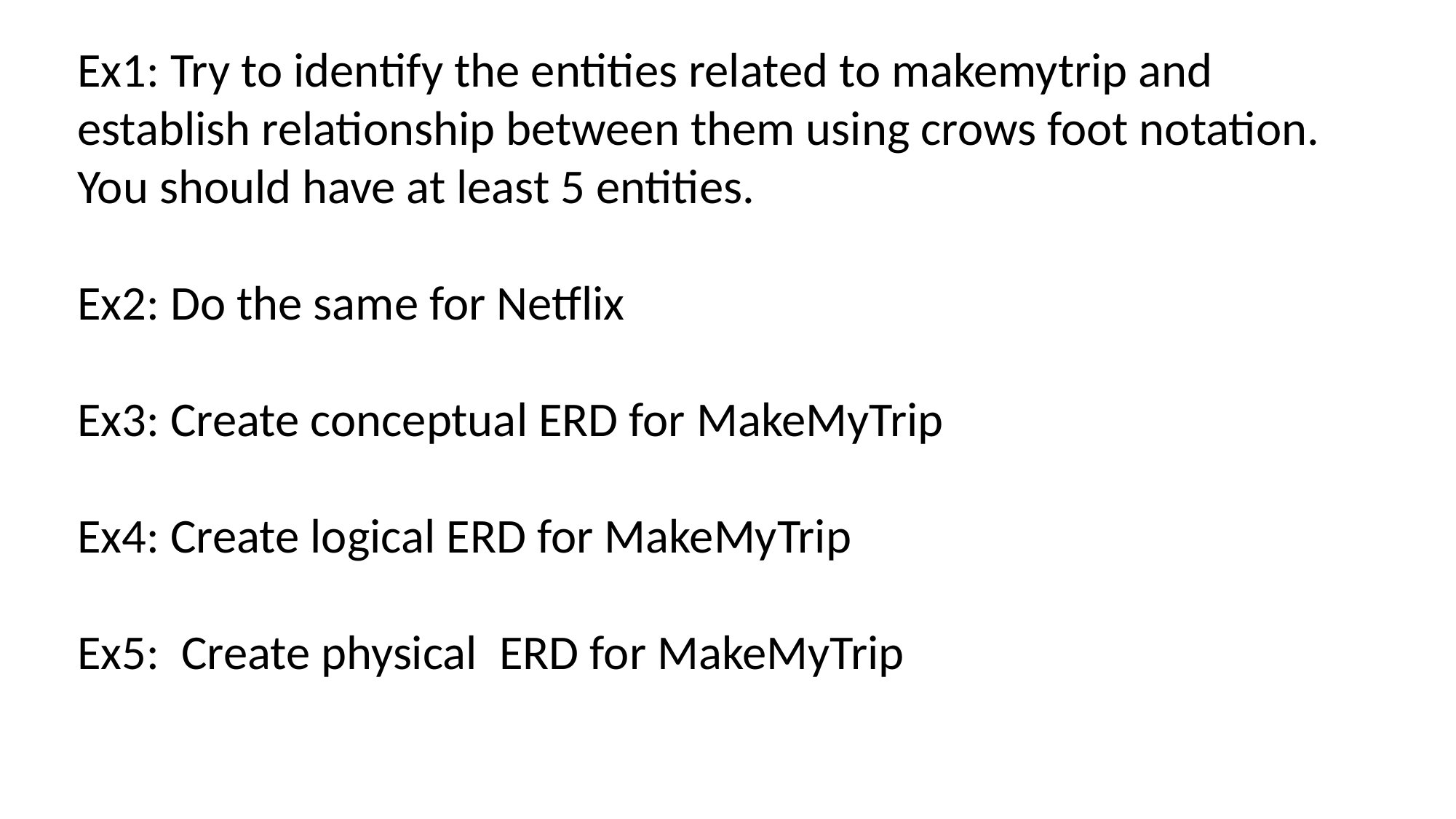

Ex1: Try to identify the entities related to makemytrip and establish relationship between them using crows foot notation. You should have at least 5 entities.

Ex2: Do the same for Netflix

Ex3: Create conceptual ERD for MakeMyTrip

Ex4: Create logical ERD for MakeMyTrip

Ex5:  Create physical  ERD for MakeMyTrip